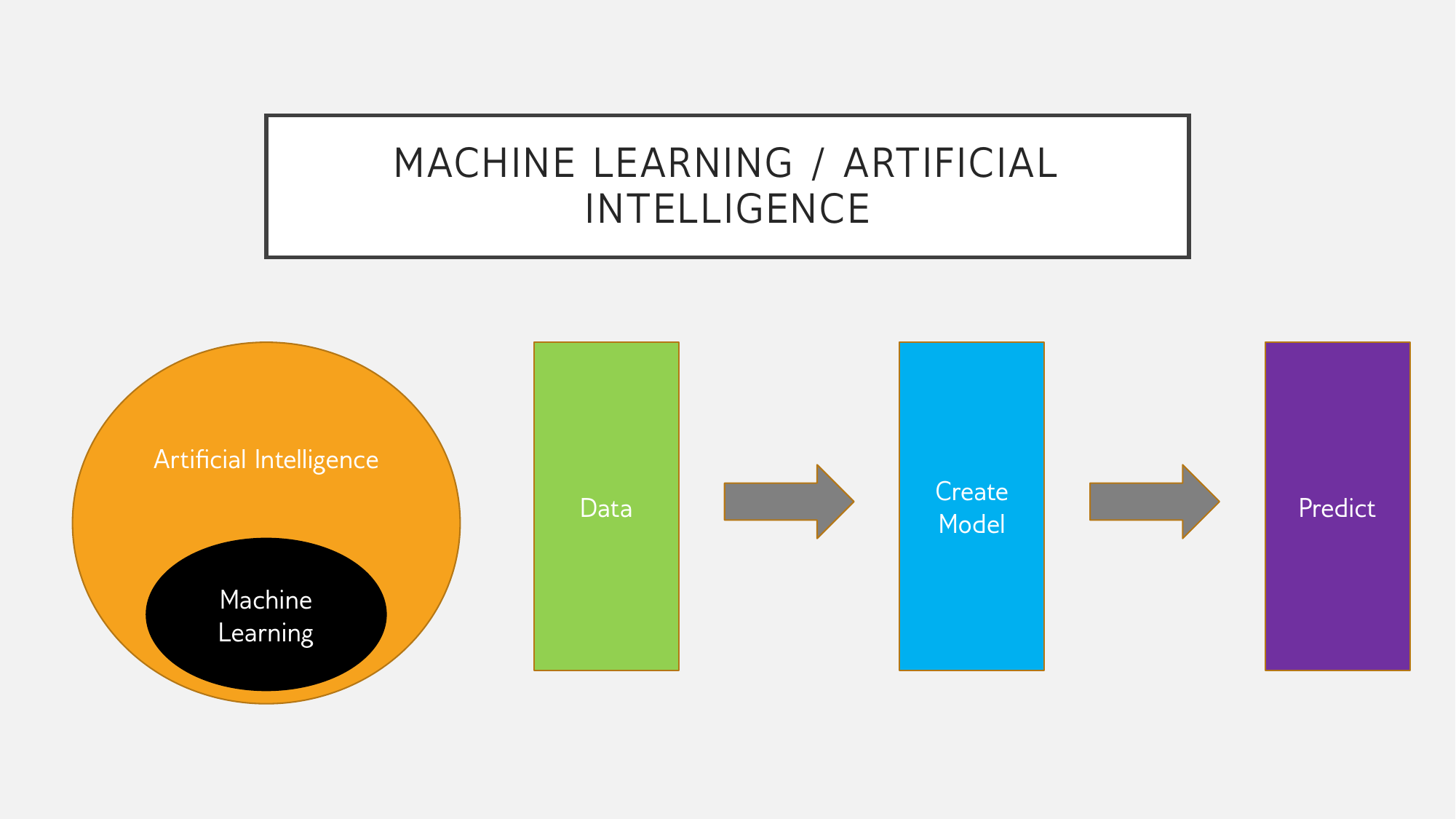

# Machine learning / artificial intelligence
Artificial Intelligence

Data
Create Model
Predict

Machine Learning